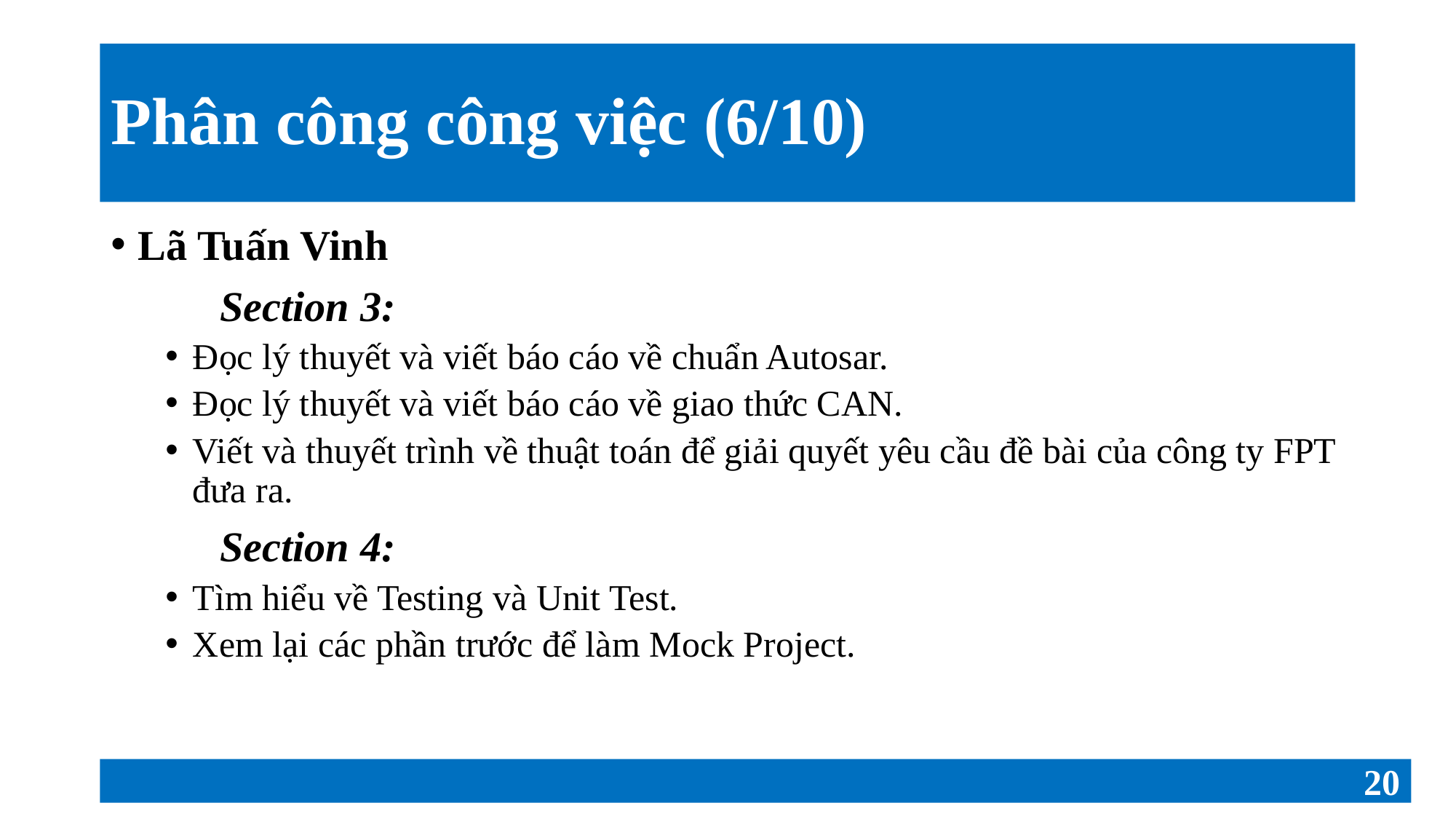

# Phân công công việc (6/10)
Lã Tuấn Vinh
	Section 3:
Đọc lý thuyết và viết báo cáo về chuẩn Autosar.
Đọc lý thuyết và viết báo cáo về giao thức CAN.
Viết và thuyết trình về thuật toán để giải quyết yêu cầu đề bài của công ty FPT đưa ra.
	Section 4:
Tìm hiểu về Testing và Unit Test.
Xem lại các phần trước để làm Mock Project.
20